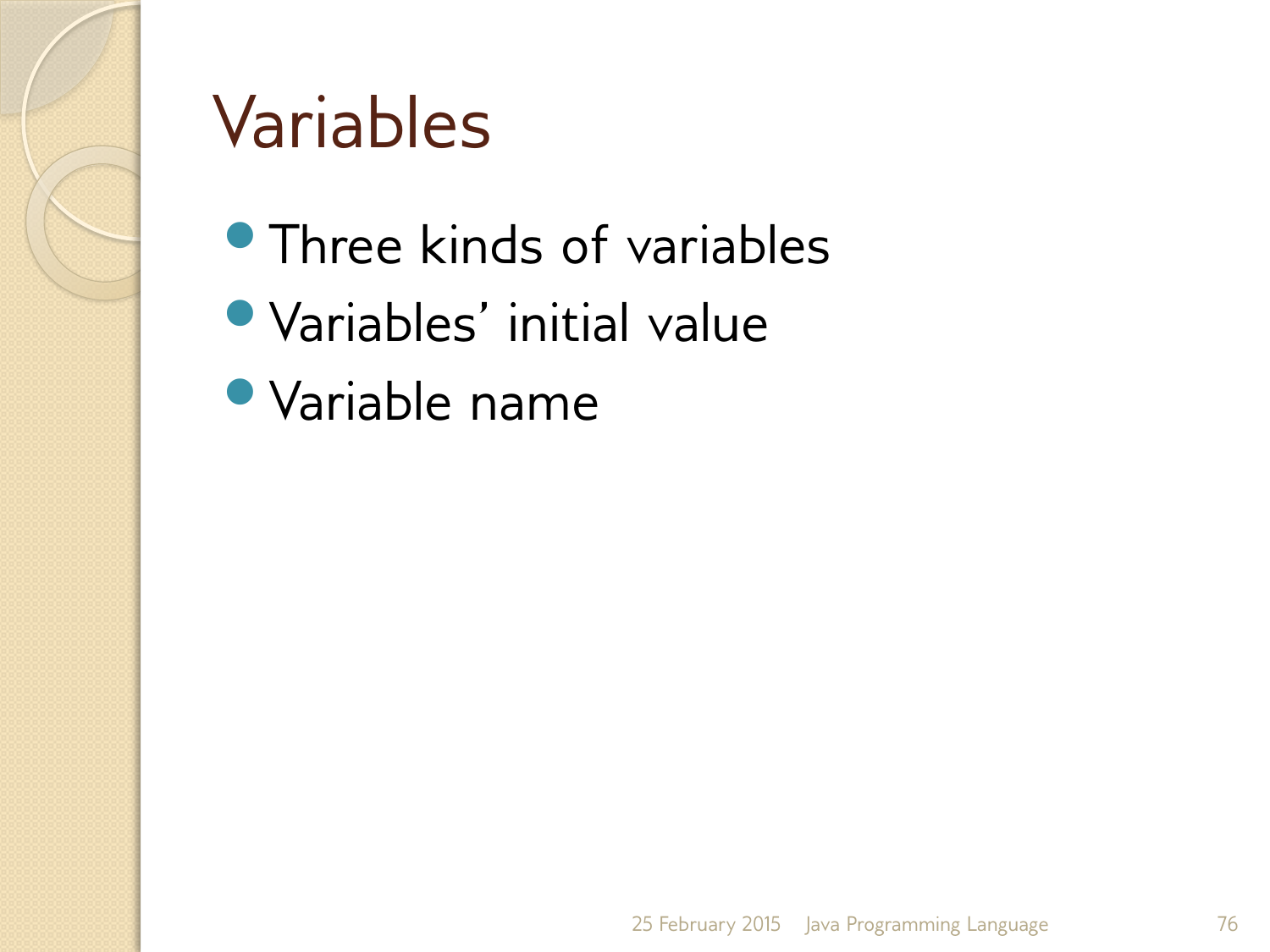

# Variables
Three kinds of variables
Variables’ initial value
Variable name
25 February 2015
Java Programming Language
76